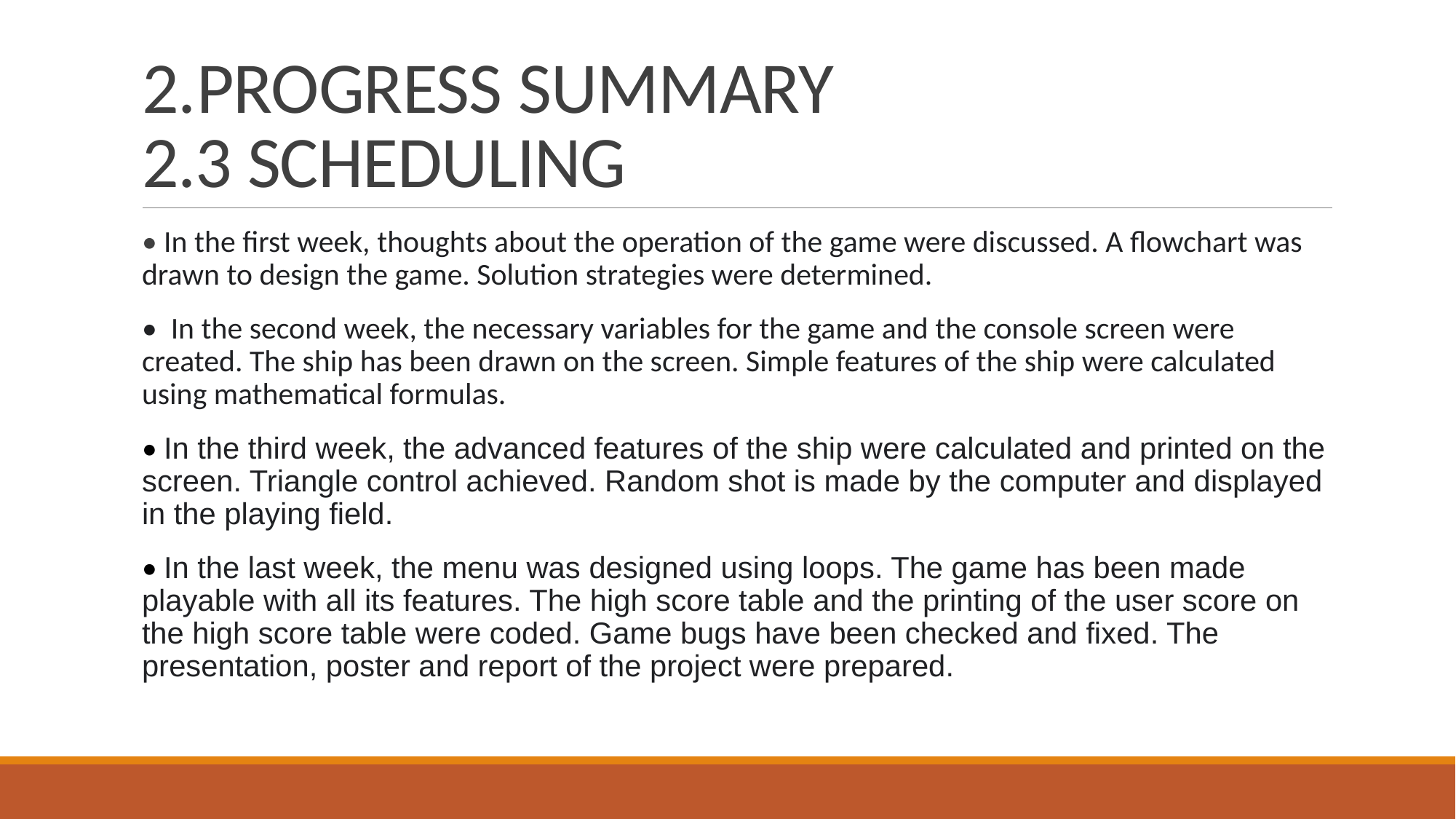

# 2.PROGRESS SUMMARY 2.3 SCHEDULING
• In the first week, thoughts about the operation of the game were discussed. A flowchart was drawn to design the game. Solution strategies were determined.
•  In the second week, the necessary variables for the game and the console screen were created. The ship has been drawn on the screen. Simple features of the ship were calculated using mathematical formulas.
• In the third week, the advanced features of the ship were calculated and printed on the screen. Triangle control achieved. Random shot is made by the computer and displayed in the playing field.
• In the last week, the menu was designed using loops. The game has been made playable with all its features. The high score table and the printing of the user score on the high score table were coded. Game bugs have been checked and fixed. The presentation, poster and report of the project were prepared.